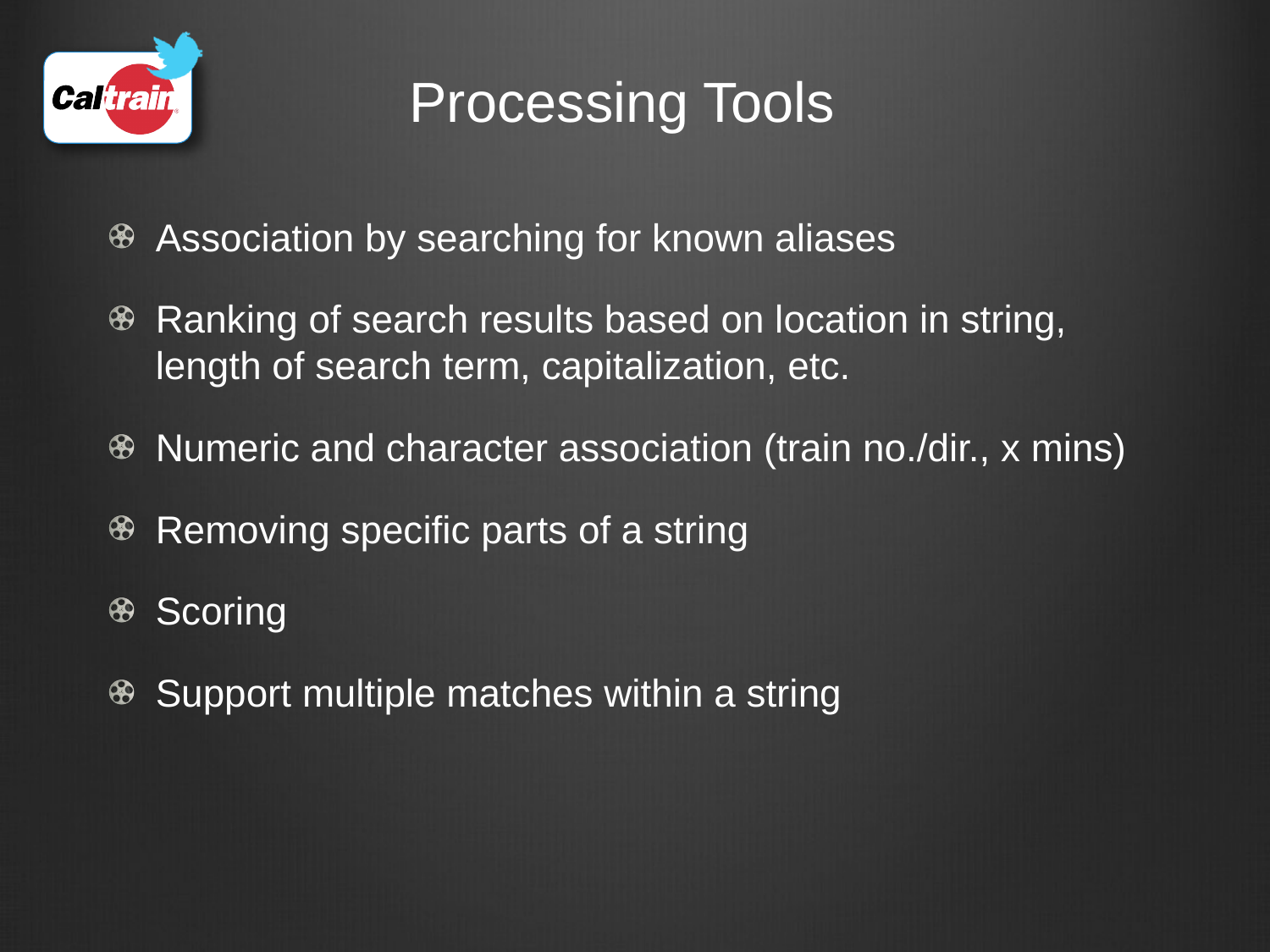

# Processing Tools
Association by searching for known aliases
Ranking of search results based on location in string, length of search term, capitalization, etc.
Numeric and character association (train no./dir., x mins)
Removing specific parts of a string
Scoring
Support multiple matches within a string